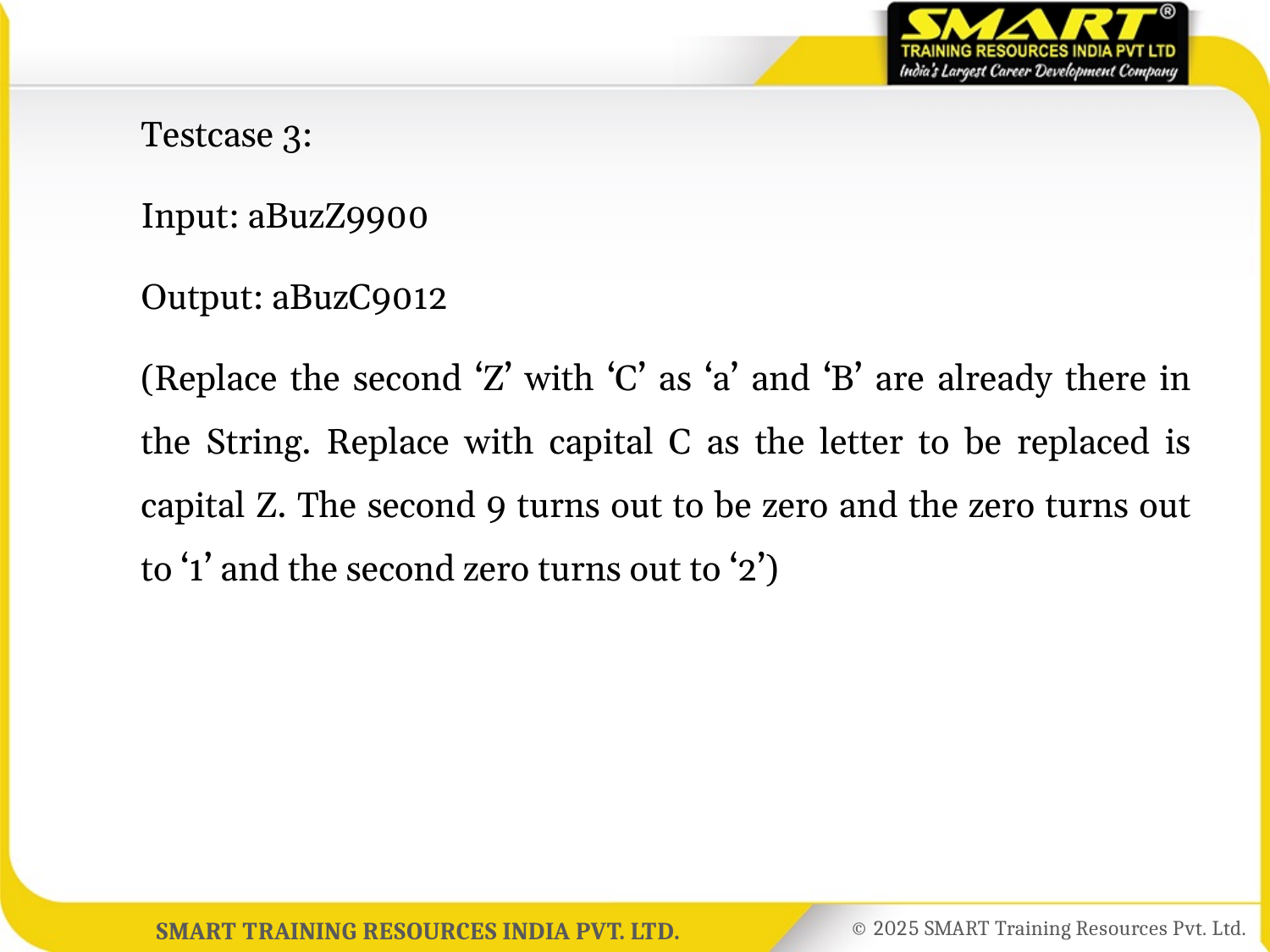

Testcase 3:
	Input: aBuzZ9900
	Output: aBuzC9012
	(Replace the second ‘Z’ with ‘C’ as ‘a’ and ‘B’ are already there in the String. Replace with capital C as the letter to be replaced is capital Z. The second 9 turns out to be zero and the zero turns out to ‘1’ and the second zero turns out to ‘2’)